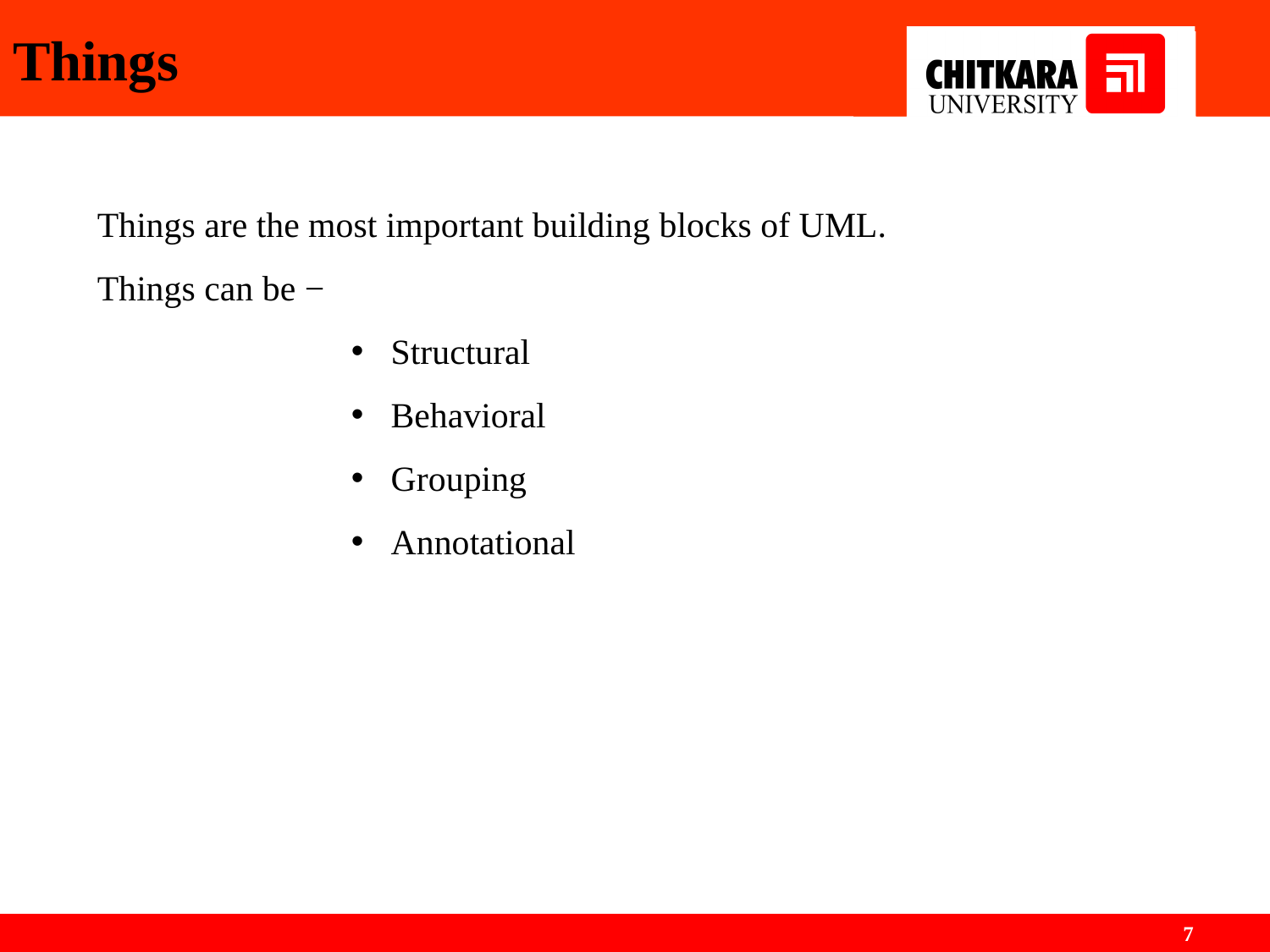

# Things
Things are the most important building blocks of UML.
Things can be −
Structural
Behavioral
Grouping
Annotational
7